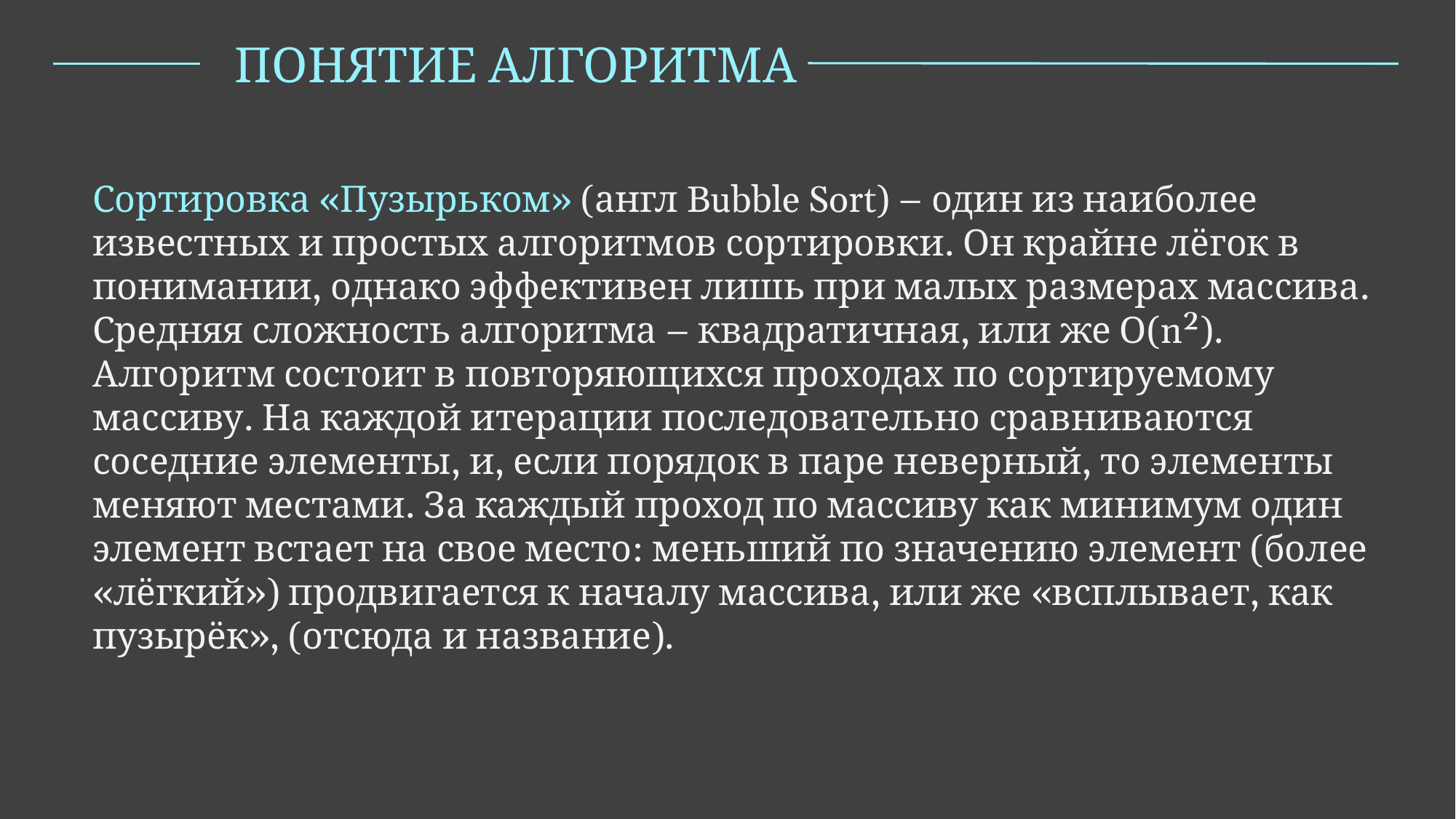

ПОНЯТИЕ АЛГОРИТМА
Сортировка «Пузырьком» (англ Bubble Sort) – один из наиболее известных и простых алгоритмов сортировки. Он крайне лёгок в понимании, однако эффективен лишь при малых размерах массива.
Средняя сложность алгоритма – квадратичная, или же О(n²).
Алгоритм состоит в повторяющихся проходах по сортируемому массиву. На каждой итерации последовательно сравниваются соседние элементы, и, если порядок в паре неверный, то элементы меняют местами. За каждый проход по массиву как минимум один элемент встает на свое место: меньший по значению элемент (более «лёгкий») продвигается к началу массива, или же «всплывает, как пузырёк», (отсюда и название).